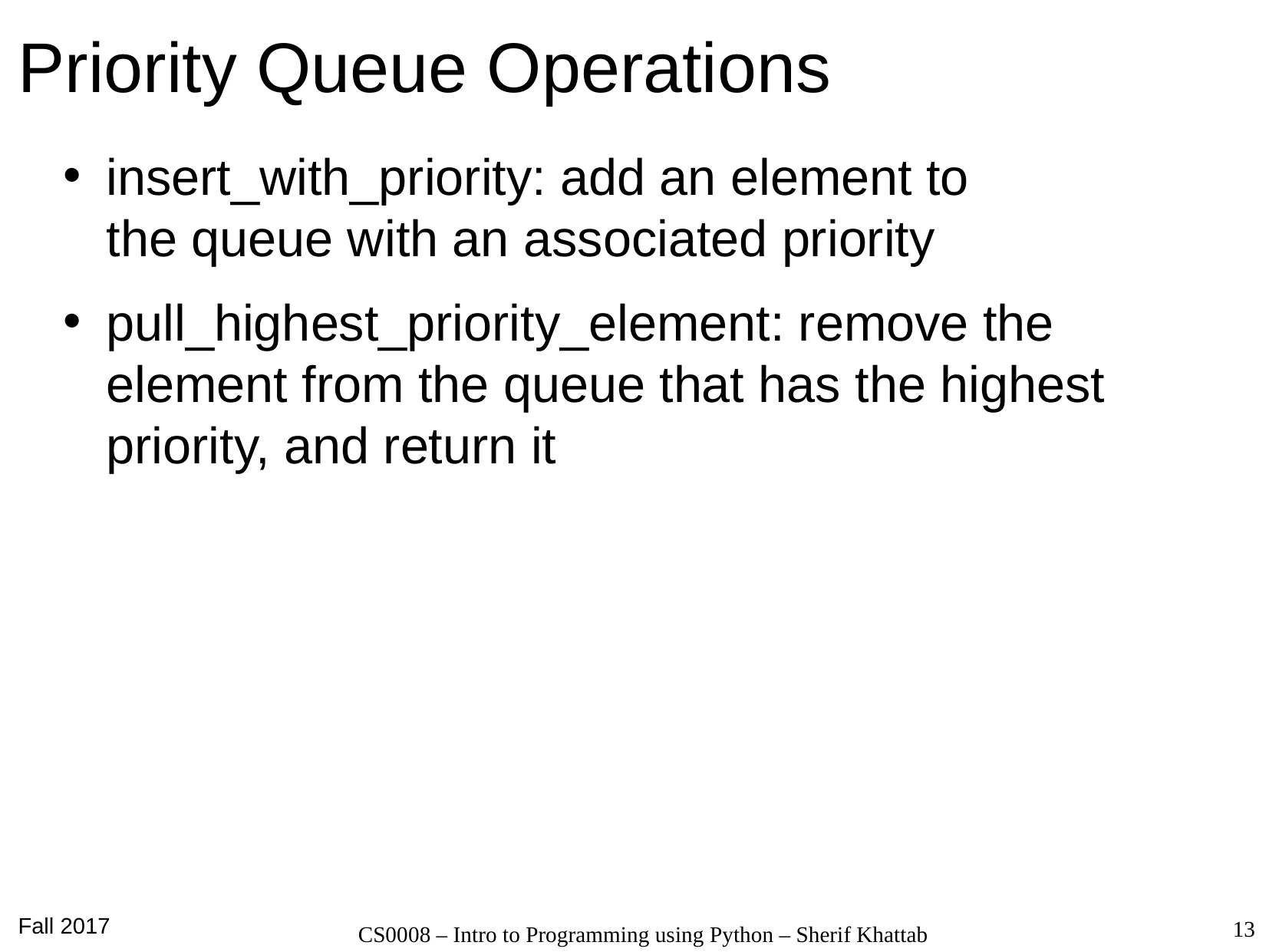

# Priority Queue Operations
insert_with_priority: add an element to the queue with an associated priority
pull_highest_priority_element: remove the element from the queue that has the highest priority, and return it
Fall 2017
13
CS0008 – Intro to Programming using Python – Sherif Khattab